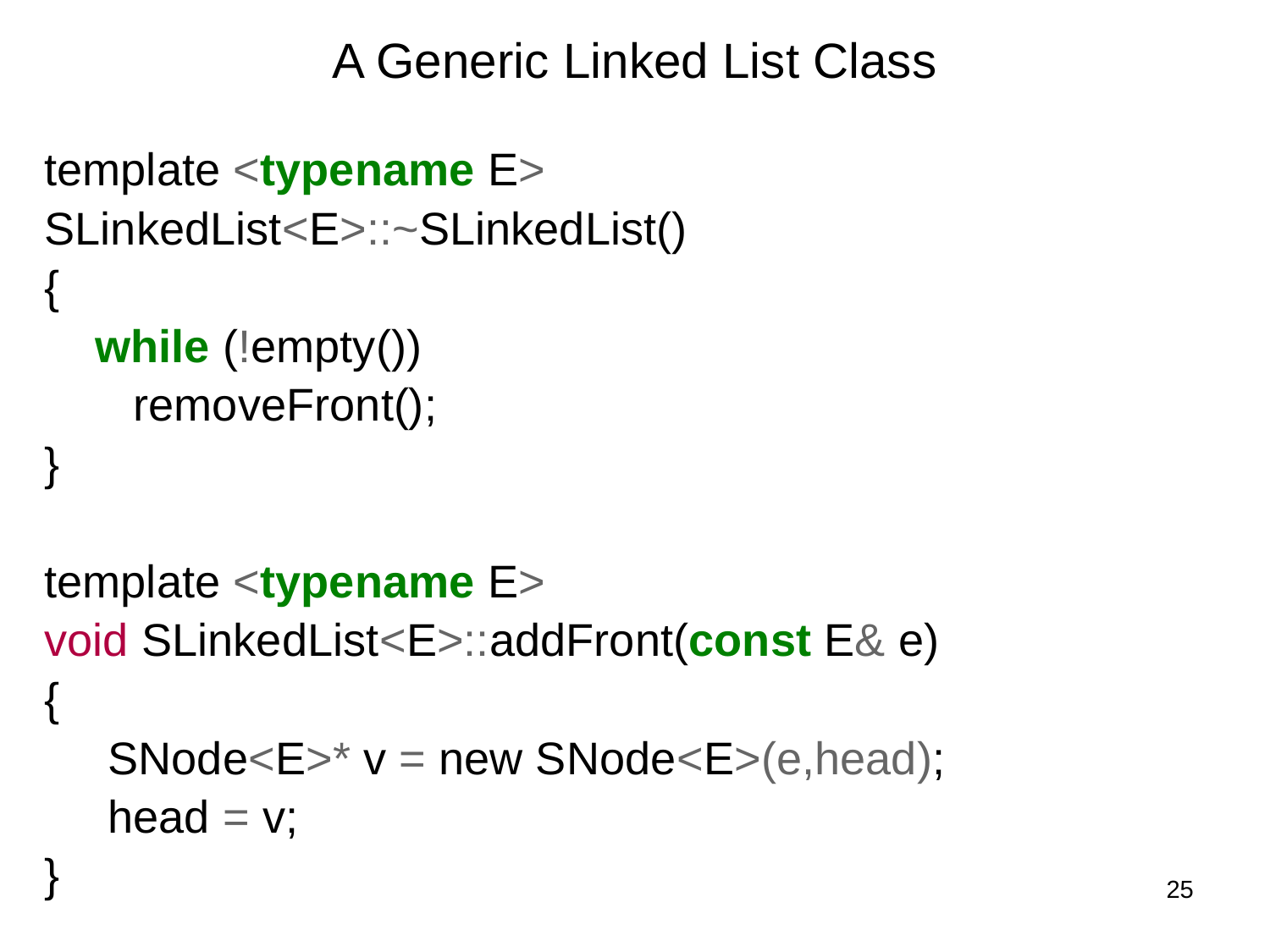

# A Generic Linked List Class
template <typename E>
SLinkedList<E>::~SLinkedList()
{
    while (!empty())
       removeFront();
}

template <typename E>
void SLinkedList<E>::addFront(const E& e)
{
     SNode<E>* v = new SNode<E>(e,head);
     head = v;
}

25